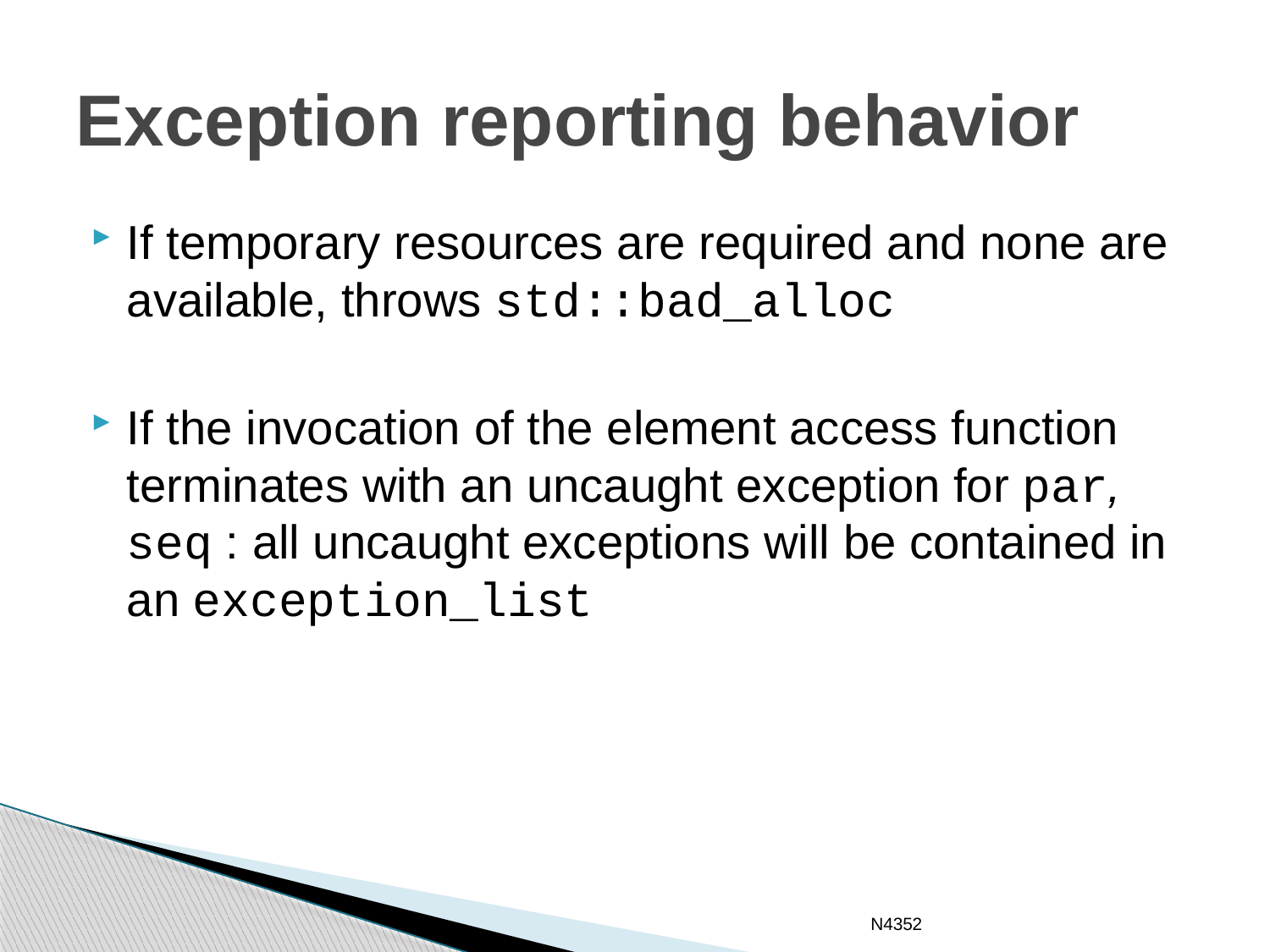

# Exception reporting behavior
If temporary resources are required and none are available, throws std::bad_alloc

If the invocation of the element access function terminates with an uncaught exception for par, seq : all uncaught exceptions will be contained in an exception_list
N4352